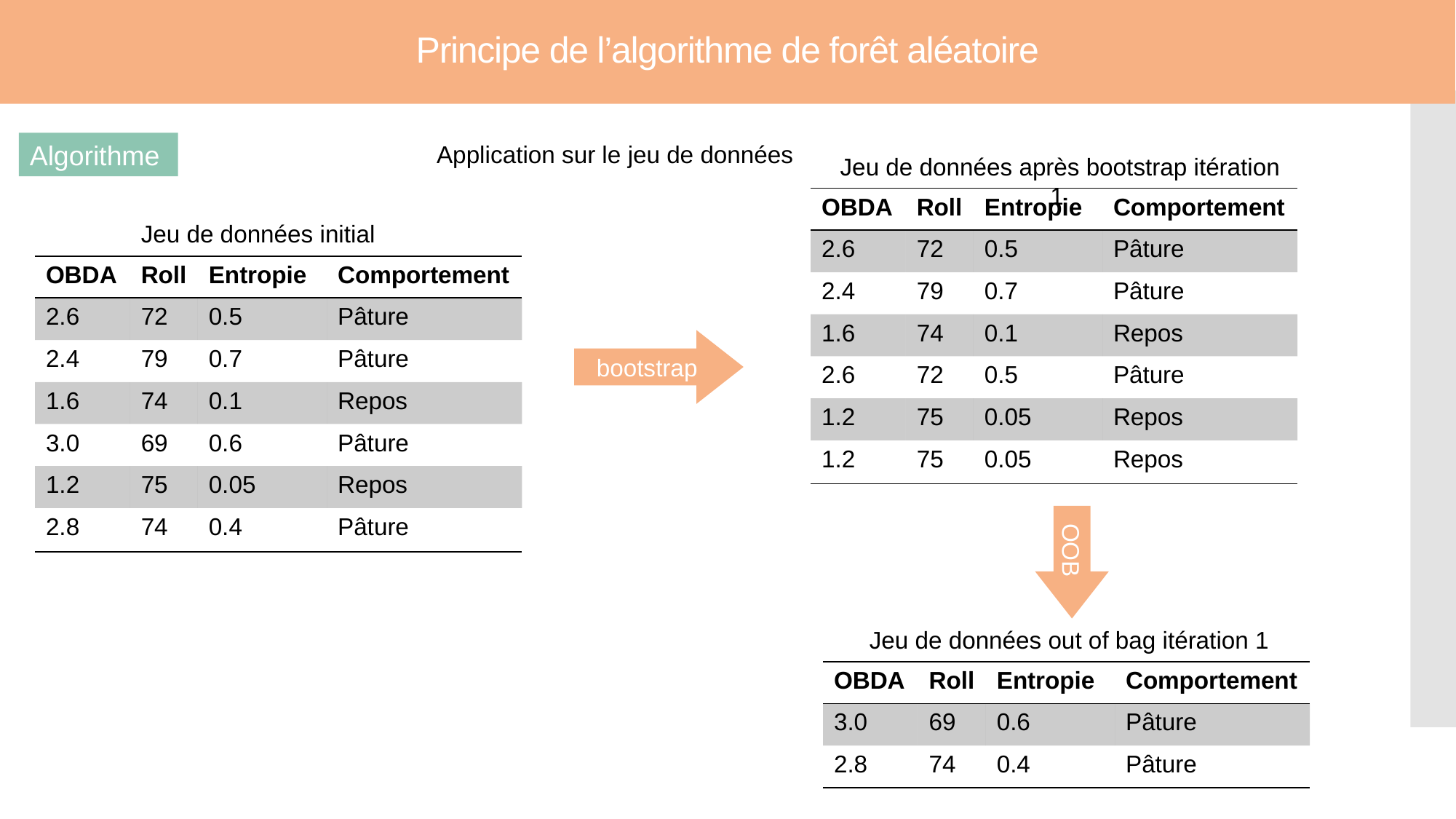

Principe de l’algorithme de forêt aléatoire

Algorithme
Application sur le jeu de données
Jeu de données après bootstrap itération 1
| OBDA | Roll | Entropie | Comportement |
| --- | --- | --- | --- |
| 2.6 | 72 | 0.5 | Pâture |
| 2.4 | 79 | 0.7 | Pâture |
| 1.6 | 74 | 0.1 | Repos |
| 2.6 | 72 | 0.5 | Pâture |
| 1.2 | 75 | 0.05 | Repos |
| 1.2 | 75 | 0.05 | Repos |
Jeu de données initial
| OBDA | Roll | Entropie | Comportement |
| --- | --- | --- | --- |
| 2.6 | 72 | 0.5 | Pâture |
| 2.4 | 79 | 0.7 | Pâture |
| 1.6 | 74 | 0.1 | Repos |
| 3.0 | 69 | 0.6 | Pâture |
| 1.2 | 75 | 0.05 | Repos |
| 2.8 | 74 | 0.4 | Pâture |
bootstrap
OOB
Jeu de données out of bag itération 1
| OBDA | Roll | Entropie | Comportement |
| --- | --- | --- | --- |
| 3.0 | 69 | 0.6 | Pâture |
| 2.8 | 74 | 0.4 | Pâture |